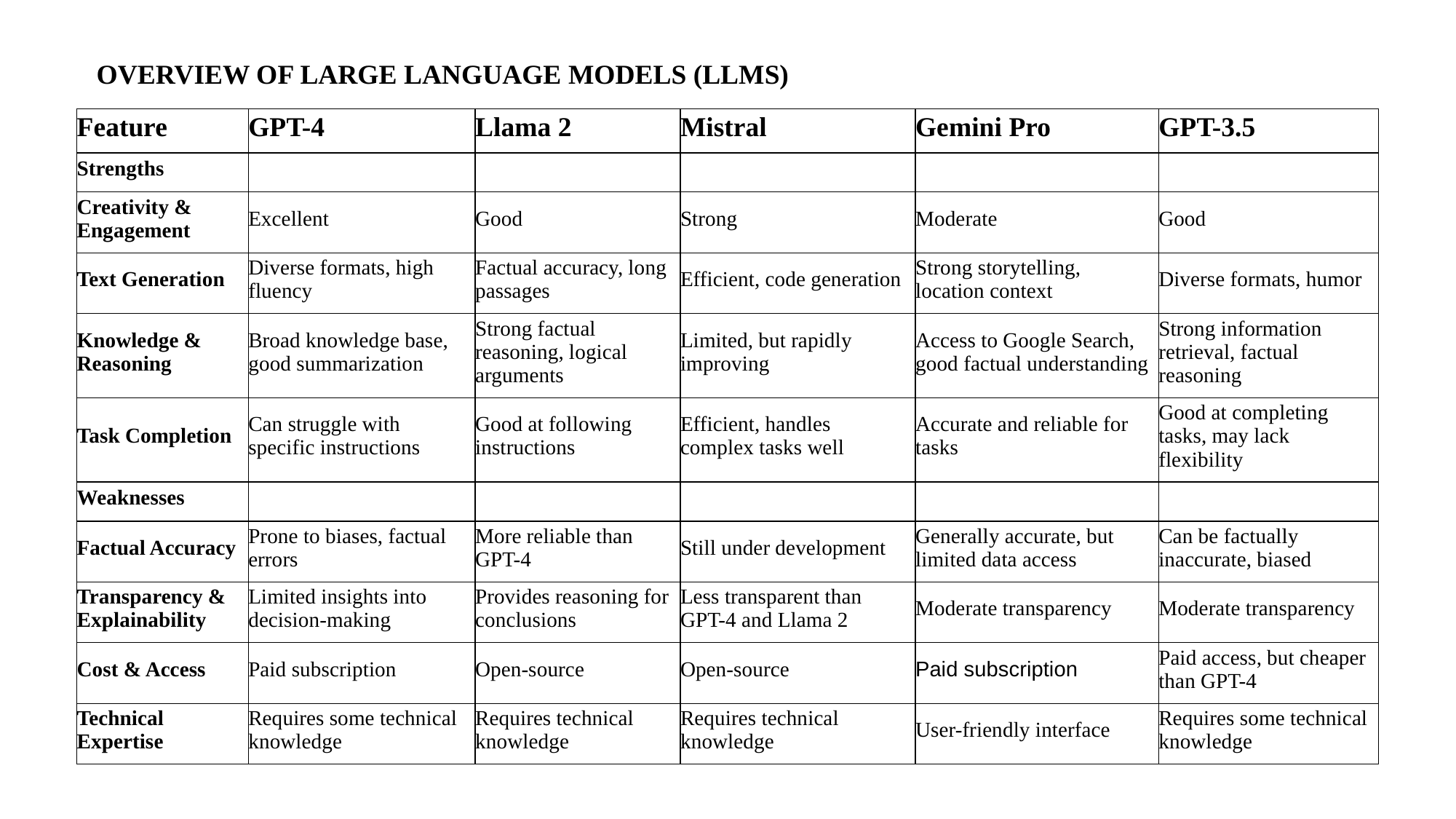

OVERVIEW OF LARGE LANGUAGE MODELS (LLMS)
| Feature | GPT-4 | Llama 2 | Mistral | Gemini Pro | GPT-3.5 |
| --- | --- | --- | --- | --- | --- |
| Strengths |  |  |  |  |  |
| Creativity & Engagement | Excellent | Good | Strong | Moderate | Good |
| Text Generation | Diverse formats, high fluency | Factual accuracy, long passages | Efficient, code generation | Strong storytelling, location context | Diverse formats, humor |
| Knowledge & Reasoning | Broad knowledge base, good summarization | Strong factual reasoning, logical arguments | Limited, but rapidly improving | Access to Google Search, good factual understanding | Strong information retrieval, factual reasoning |
| Task Completion | Can struggle with specific instructions | Good at following instructions | Efficient, handles complex tasks well | Accurate and reliable for tasks | Good at completing tasks, may lack flexibility |
| Weaknesses |  |  |  |  |  |
| Factual Accuracy | Prone to biases, factual errors | More reliable than GPT-4 | Still under development | Generally accurate, but limited data access | Can be factually inaccurate, biased |
| Transparency & Explainability | Limited insights into decision-making | Provides reasoning for conclusions | Less transparent than GPT-4 and Llama 2 | Moderate transparency | Moderate transparency |
| Cost & Access | Paid subscription | Open-source | Open-source | Paid subscription | Paid access, but cheaper than GPT-4 |
| Technical Expertise | Requires some technical knowledge | Requires technical knowledge | Requires technical knowledge | User-friendly interface | Requires some technical knowledge |